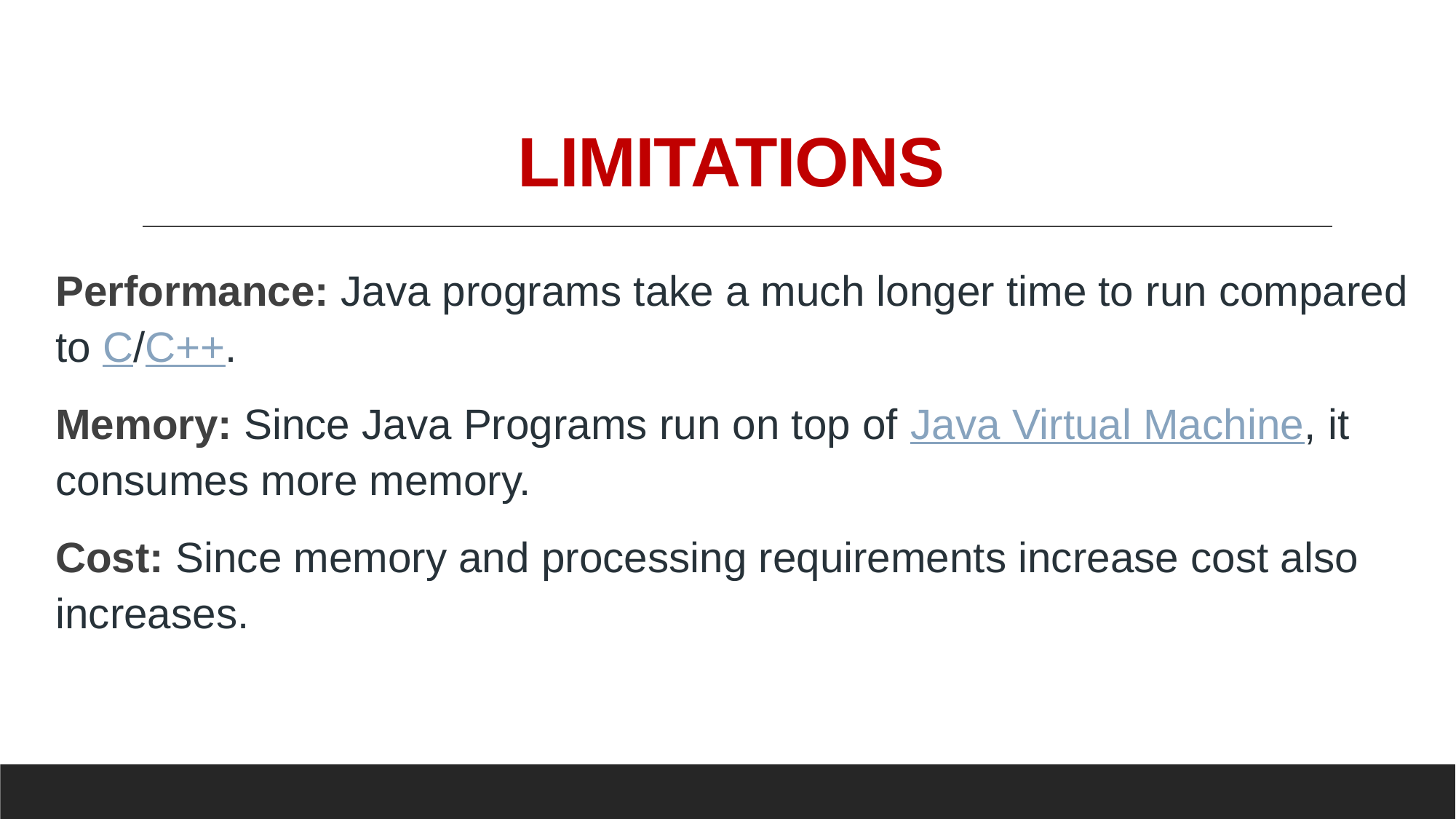

# LIMITATIONS
Performance: Java programs take a much longer time to run compared to C/C++.
Memory: Since Java Programs run on top of Java Virtual Machine, it consumes more memory.
Cost: Since memory and processing requirements increase cost also increases.